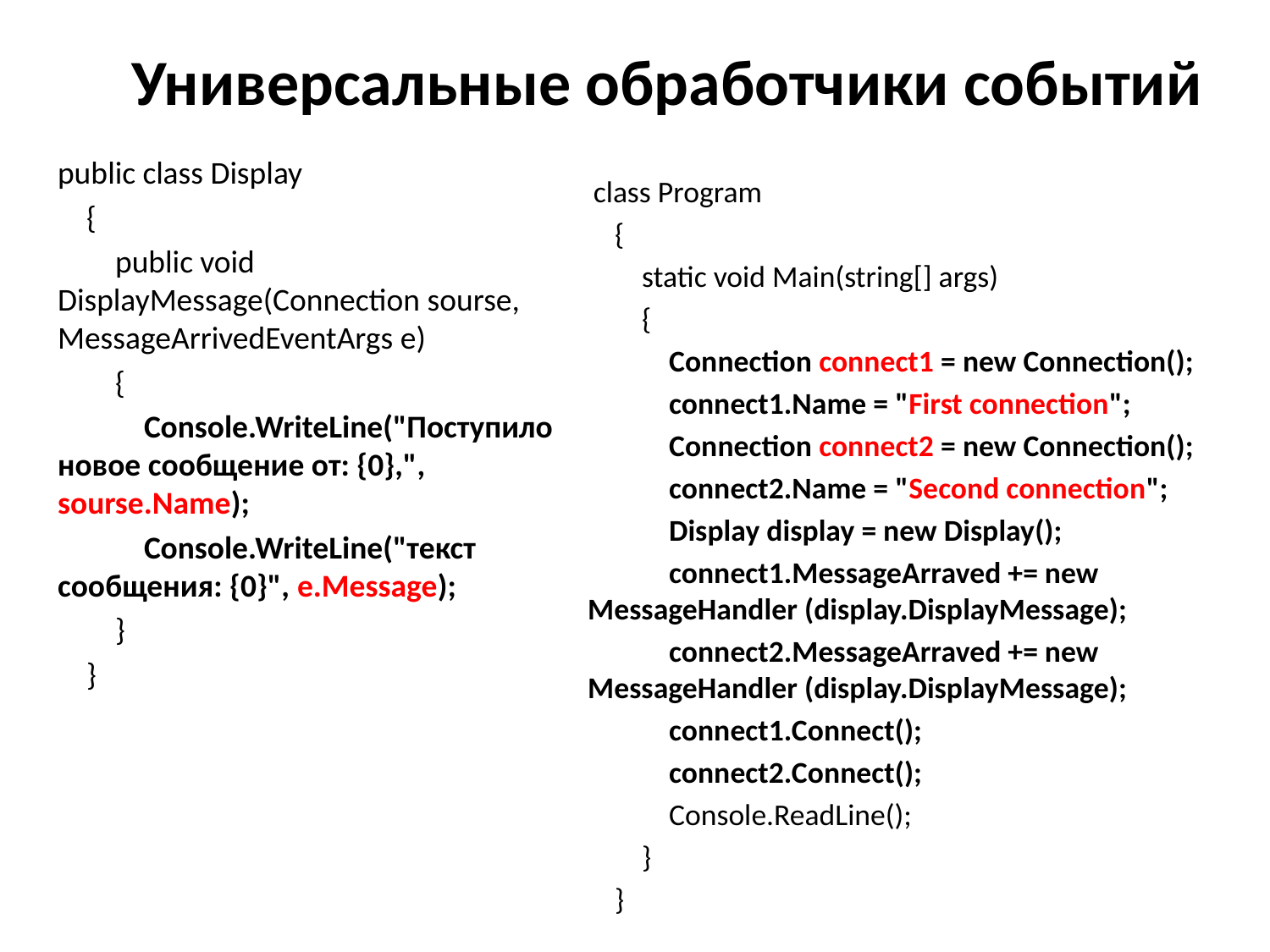

# Универсальные обработчики событий
public class Display
    {
        public void DisplayMessage(Connection sourse, MessageArrivedEventArgs e)
        {
            Console.WriteLine("Поступило новое сообщение от: {0},", sourse.Name);
            Console.WriteLine("текст сообщения: {0}", e.Message);
        }
    }

 class Program
    {
        static void Main(string[] args)
        {
            Connection connect1 = new Connection();
            connect1.Name = "First connection";
            Connection connect2 = new Connection();
            connect2.Name = "Second connection";
            Display display = new Display();
            connect1.MessageArraved += new MessageHandler (display.DisplayMessage);
            connect2.MessageArraved += new MessageHandler (display.DisplayMessage);
            connect1.Connect();
            connect2.Connect();
            Console.ReadLine();
        }
    }